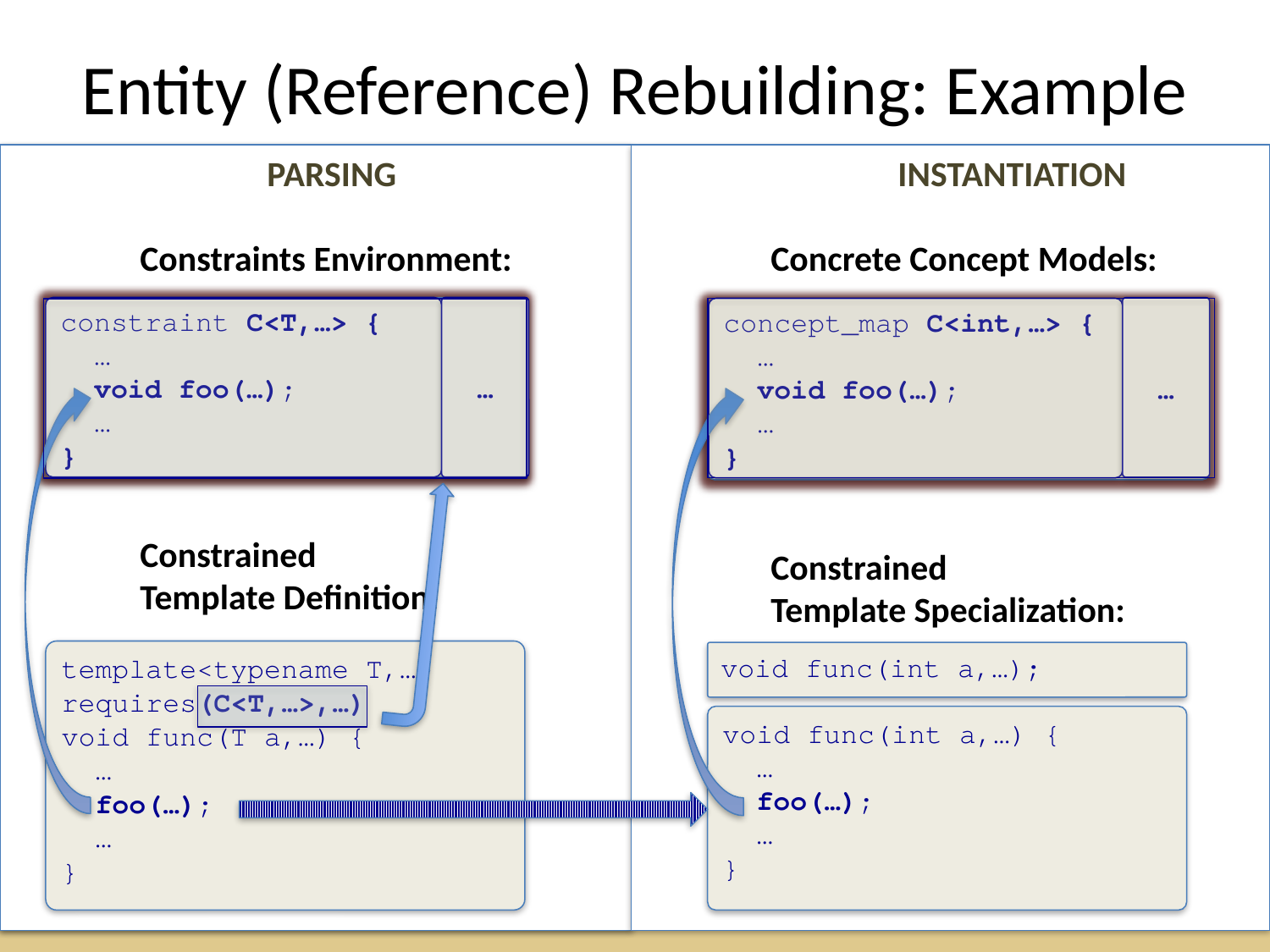

# Entity (Reference) Rebuilding: Example

		PARSING

	Constraints Environment:

	Constrained
	Template Definition:

		INSTANTIATION

	Concrete Concept Models:

	Constrained
	Template Specialization:

constraint C<T,…> {
  …
  void foo(…);
  …
}
…

…

concept_map C<int,…> {
  …
  void foo(…);
  …
}

template<typename T,…>
requires(C<T,…>,…)
void func(T a,…) {
  …
  foo(…);
  …
}
void func(int a,…);

void func(int a,…) {
  …
  foo(…);
  …
}